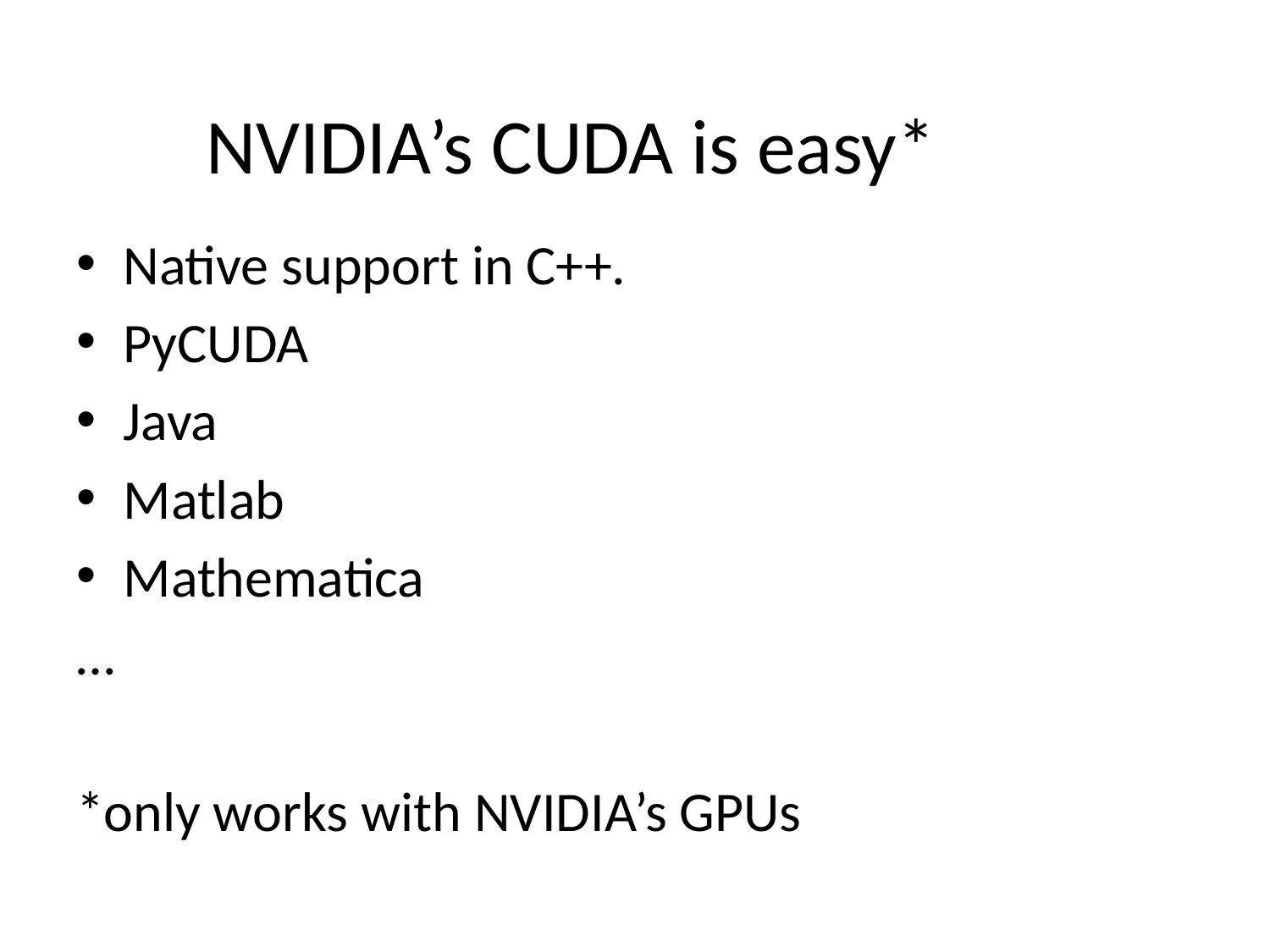

# NVIDIA’s CUDA is easy*
Native support in C++.
PyCUDA
Java
Matlab
Mathematica
…

*only works with NVIDIA’s GPUs